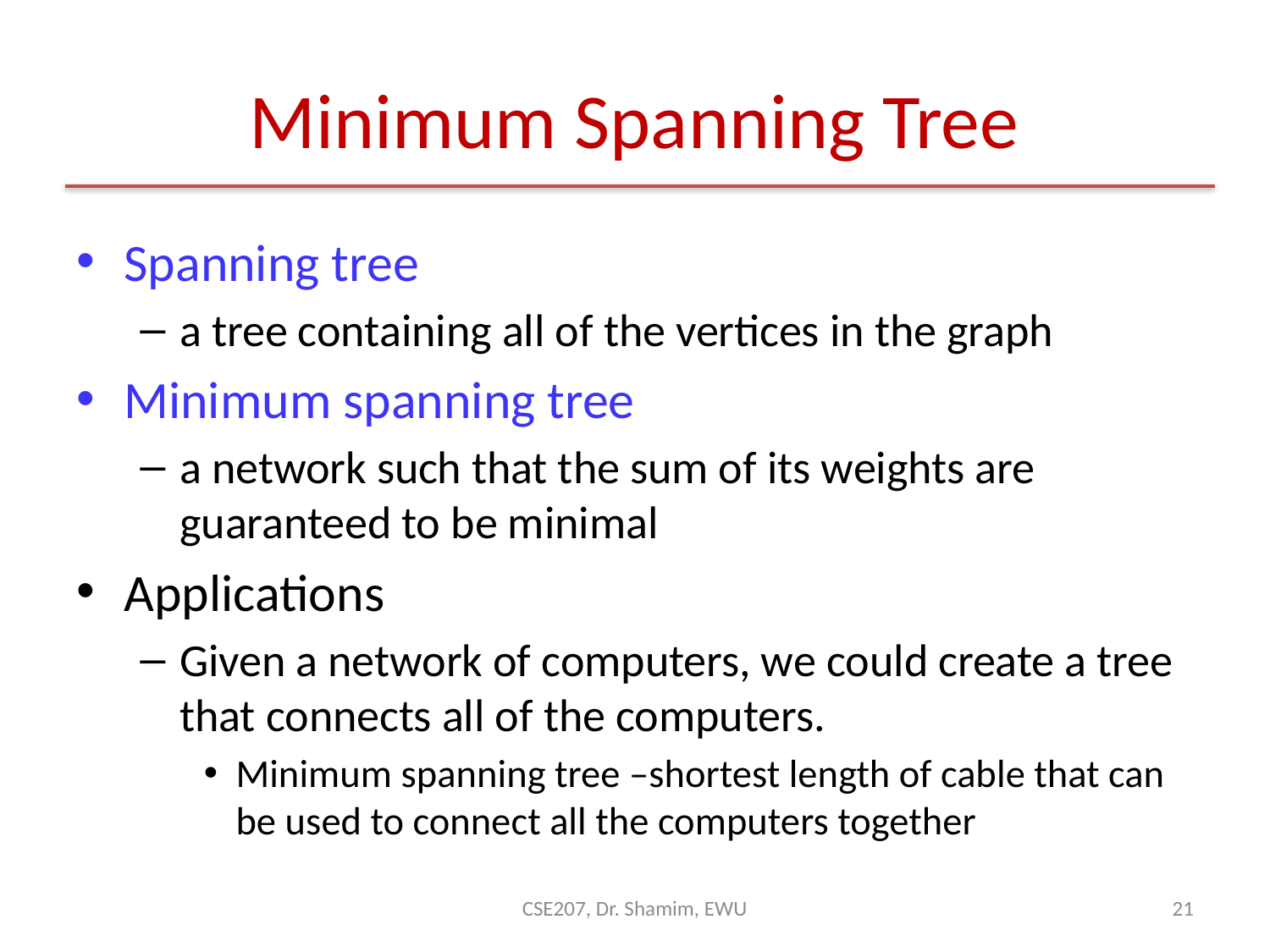

# Minimum Spanning Tree
Spanning tree
a tree containing all of the vertices in the graph
Minimum spanning tree
a network such that the sum of its weights are guaranteed to be minimal
Applications
Given a network of computers, we could create a tree that connects all of the computers.
Minimum spanning tree –shortest length of cable that can be used to connect all the computers together
CSE207, Dr. Shamim, EWU
21